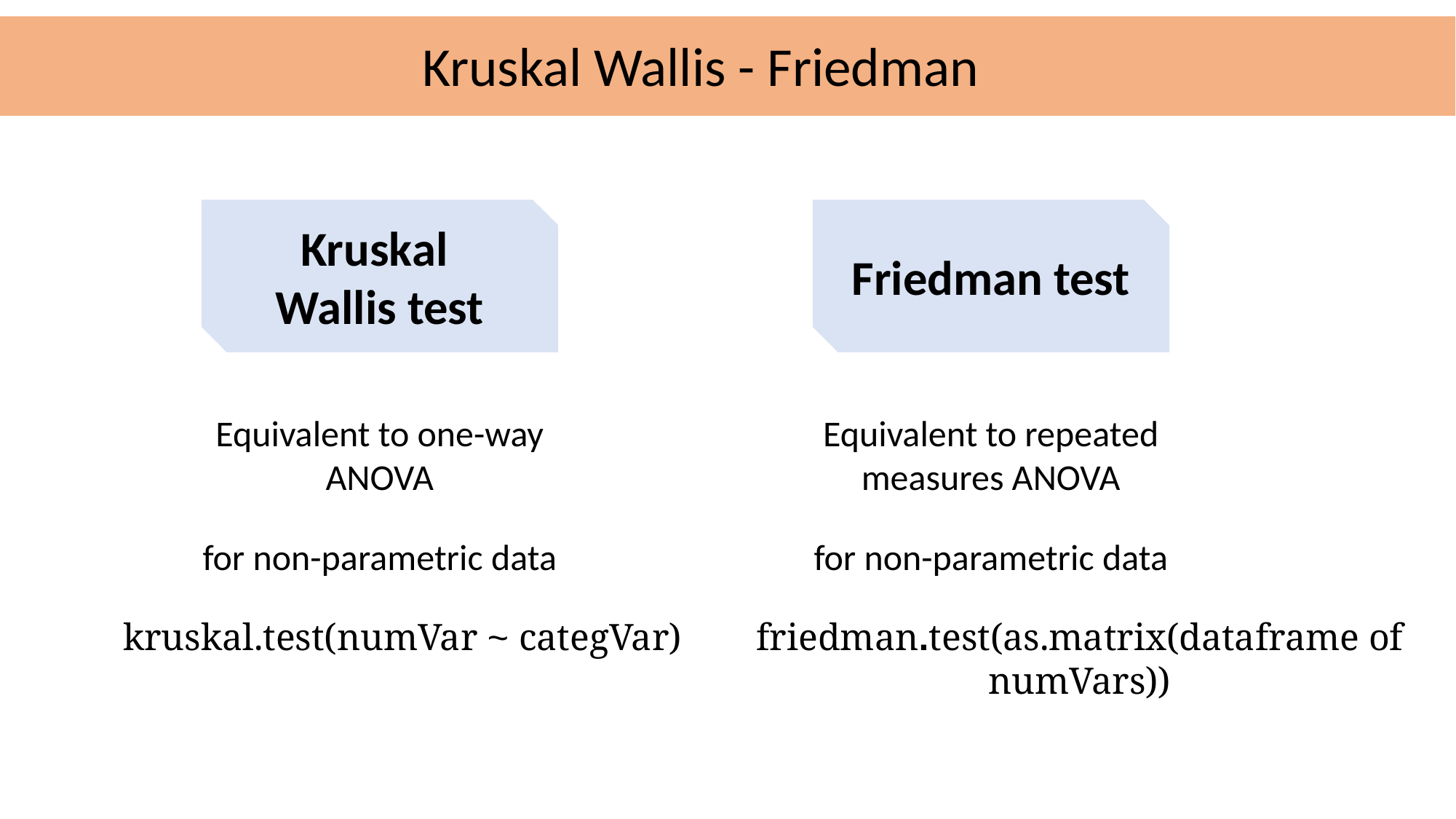

Kruskal Wallis - Friedman
Kruskal
Wallis test

Friedman test

Equivalent to repeated measures ANOVA

for non-parametric data
Equivalent to one-way ANOVA

for non-parametric data
kruskal.test(numVar ~ categVar)
friedman.test(as.matrix(dataframe of numVars))